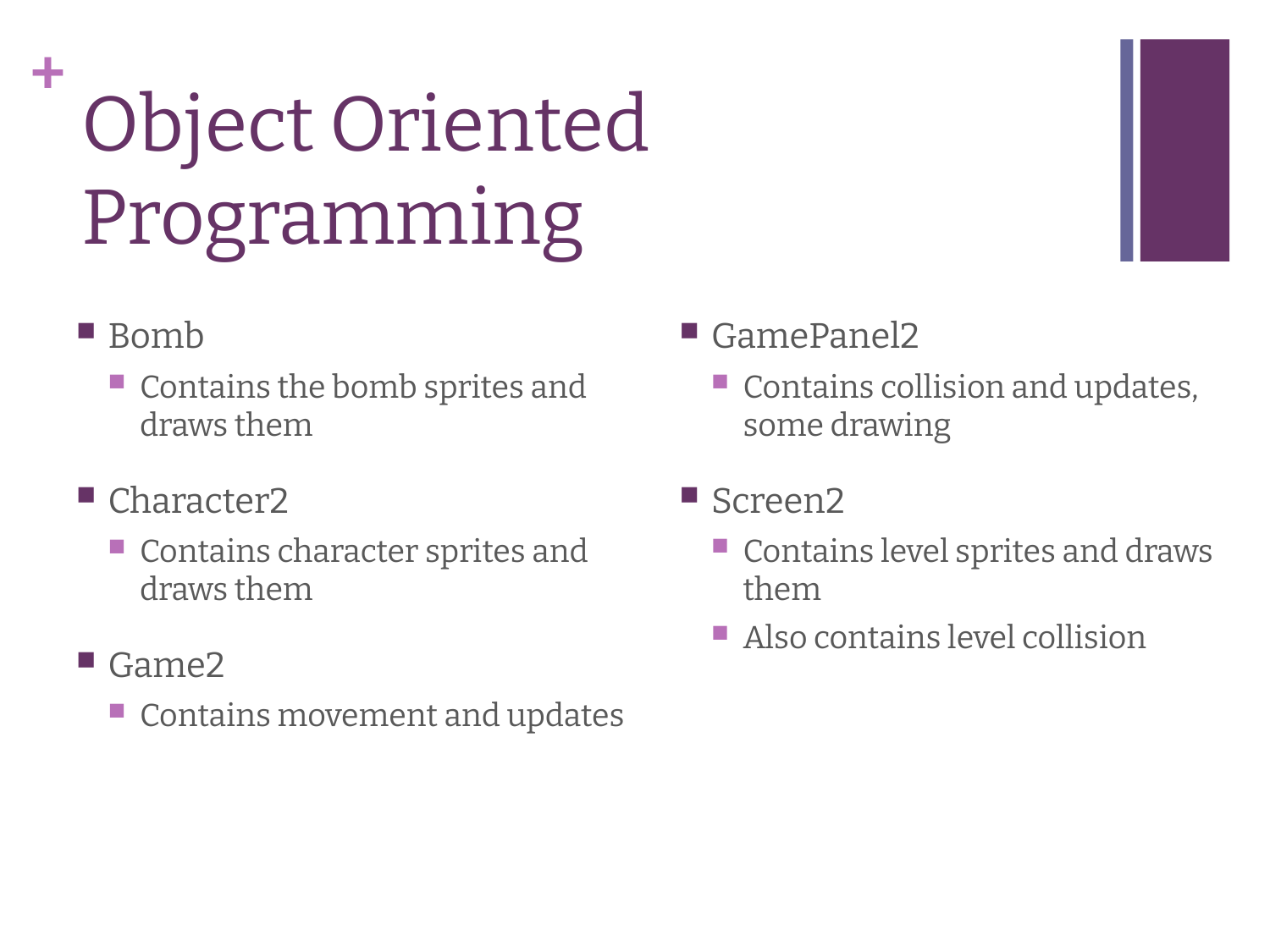

# Object Oriented Programming
Bomb
Contains the bomb sprites and draws them
Character2
Contains character sprites and draws them
Game2
Contains movement and updates
GamePanel2
Contains collision and updates, some drawing
Screen2
Contains level sprites and draws them
Also contains level collision